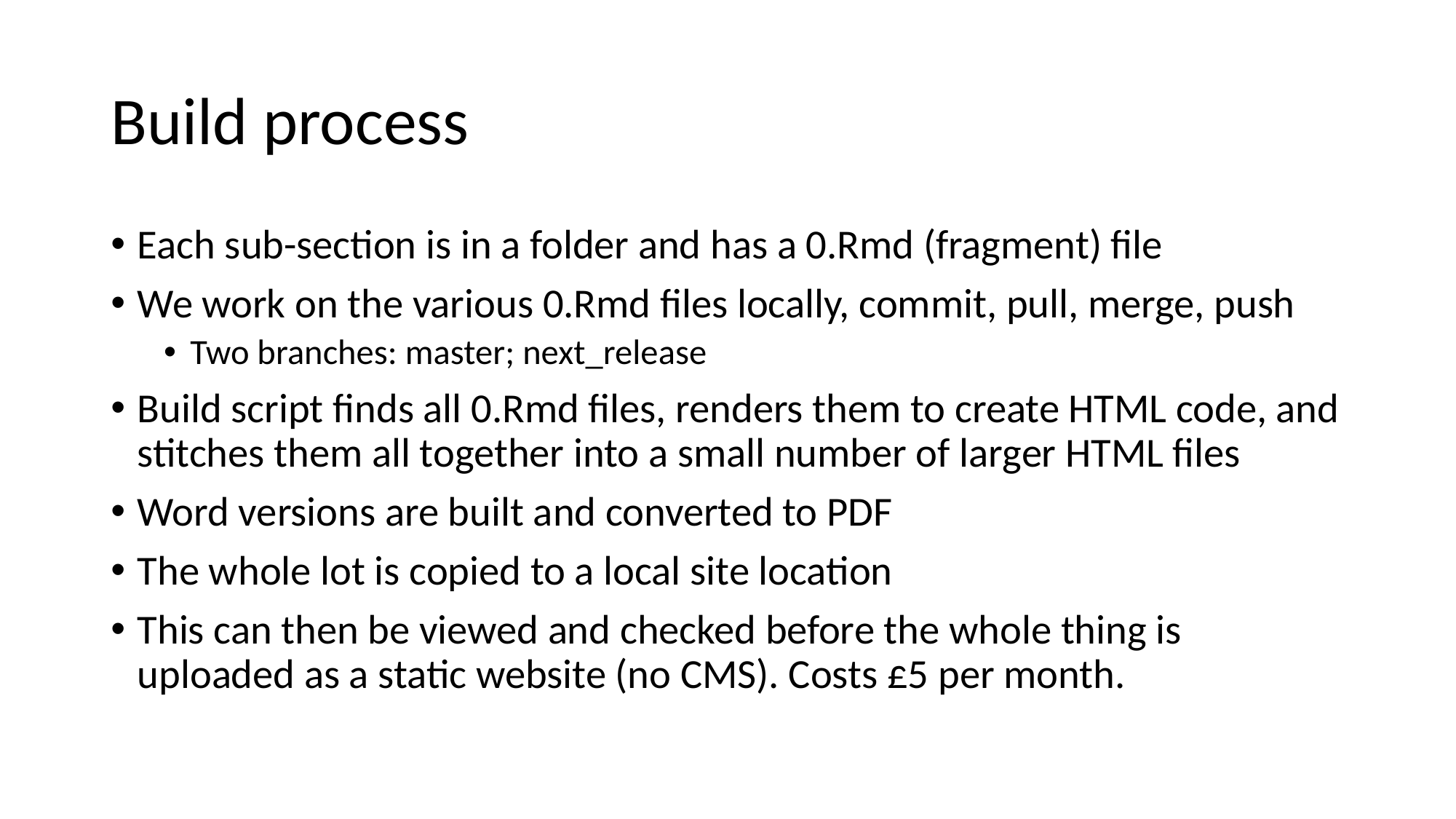

# Build process
Each sub-section is in a folder and has a 0.Rmd (fragment) file
We work on the various 0.Rmd files locally, commit, pull, merge, push
Two branches: master; next_release
Build script finds all 0.Rmd files, renders them to create HTML code, and stitches them all together into a small number of larger HTML files
Word versions are built and converted to PDF
The whole lot is copied to a local site location
This can then be viewed and checked before the whole thing is uploaded as a static website (no CMS). Costs £5 per month.